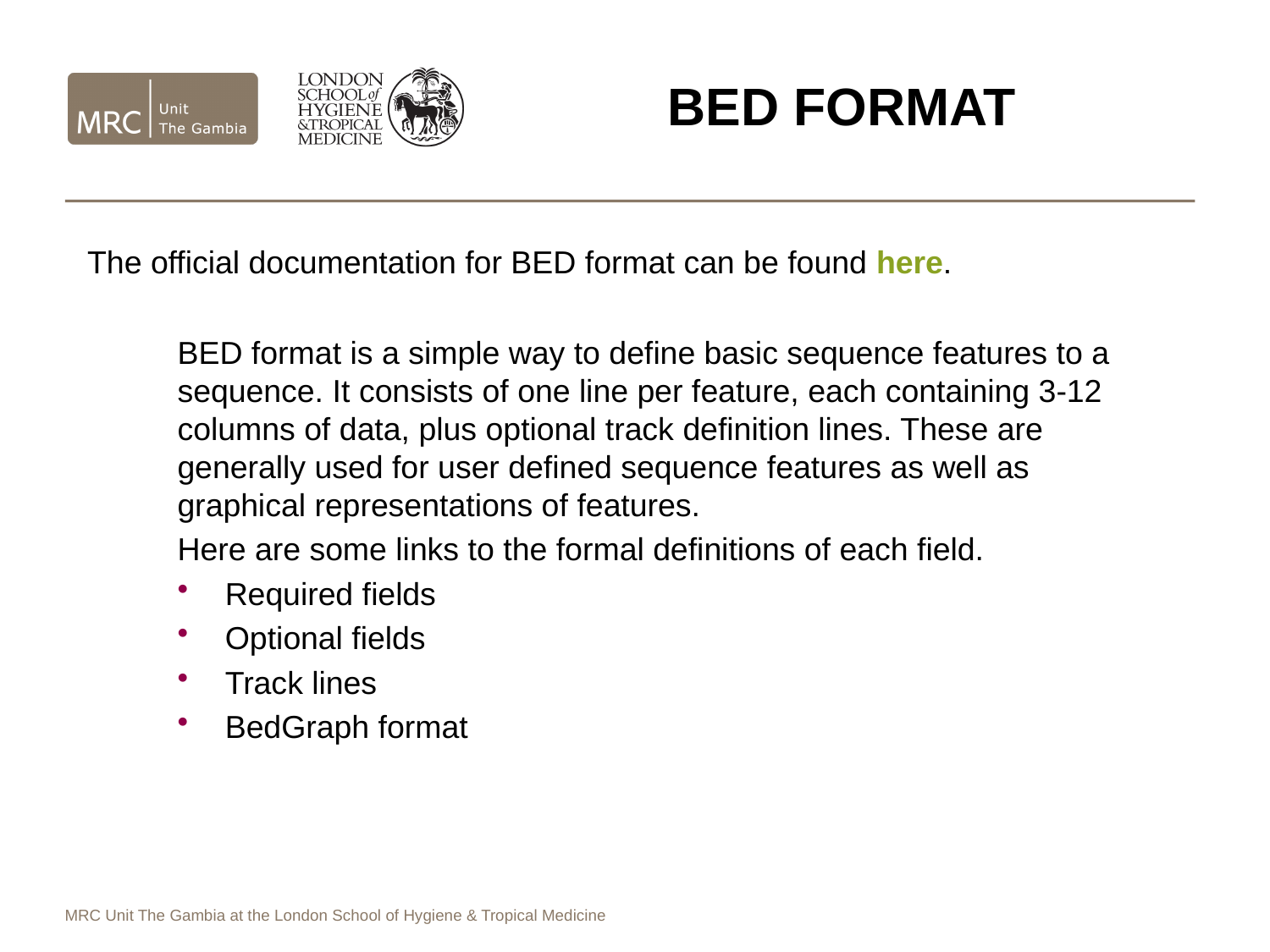

# BED Format
The official documentation for BED format can be found here.
BED format is a simple way to define basic sequence features to a sequence. It consists of one line per feature, each containing 3-12 columns of data, plus optional track definition lines. These are generally used for user defined sequence features as well as graphical representations of features.
Here are some links to the formal definitions of each field.
Required fields
Optional fields
Track lines
BedGraph format